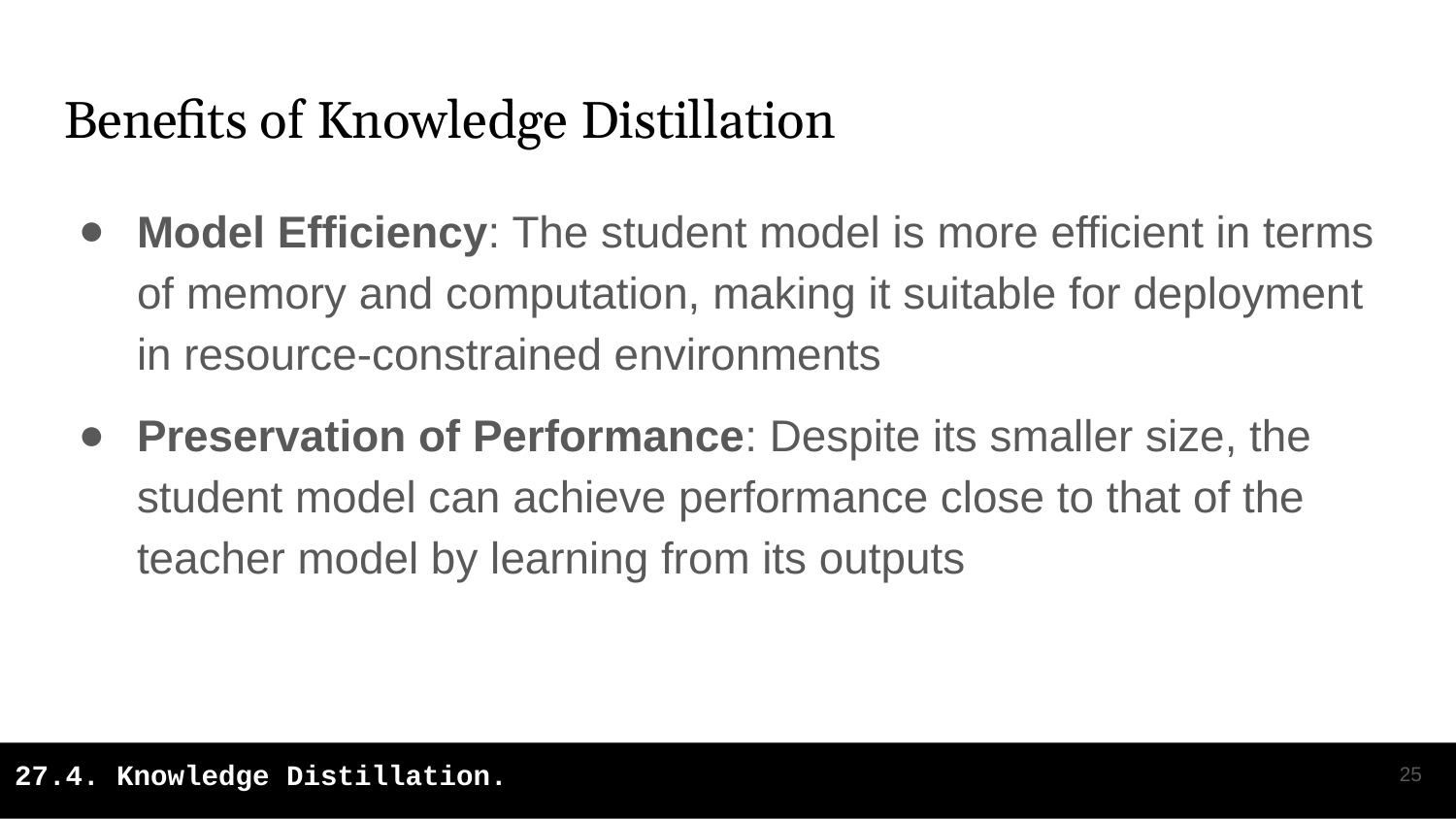

# Benefits of Knowledge Distillation
Model Efficiency: The student model is more efficient in terms of memory and computation, making it suitable for deployment in resource-constrained environments
Preservation of Performance: Despite its smaller size, the student model can achieve performance close to that of the teacher model by learning from its outputs
25
27.4. Knowledge Distillation.